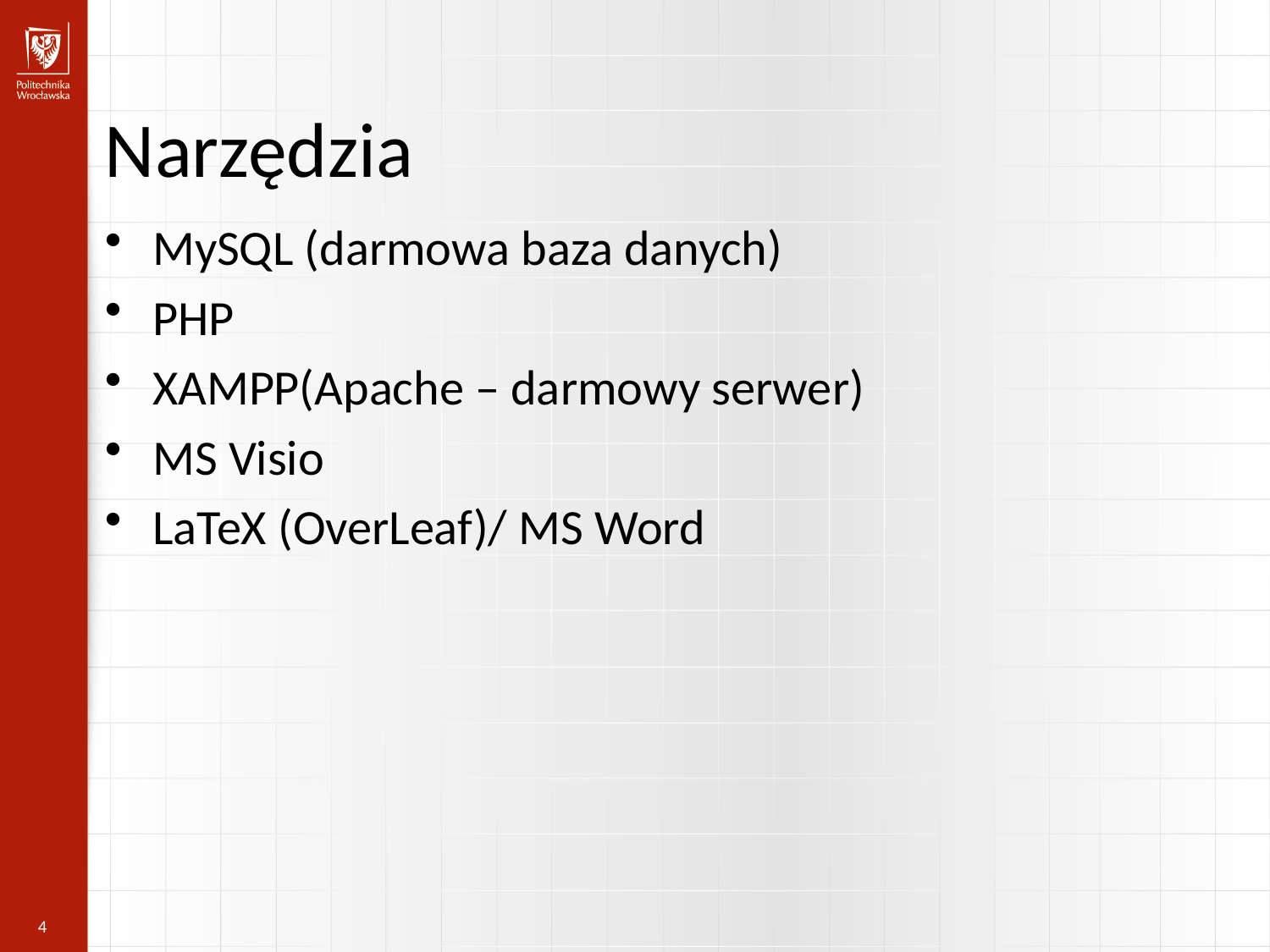

Narzędzia
MySQL (darmowa baza danych)
PHP
XAMPP(Apache – darmowy serwer)
MS Visio
LaTeX (OverLeaf)/ MS Word

4